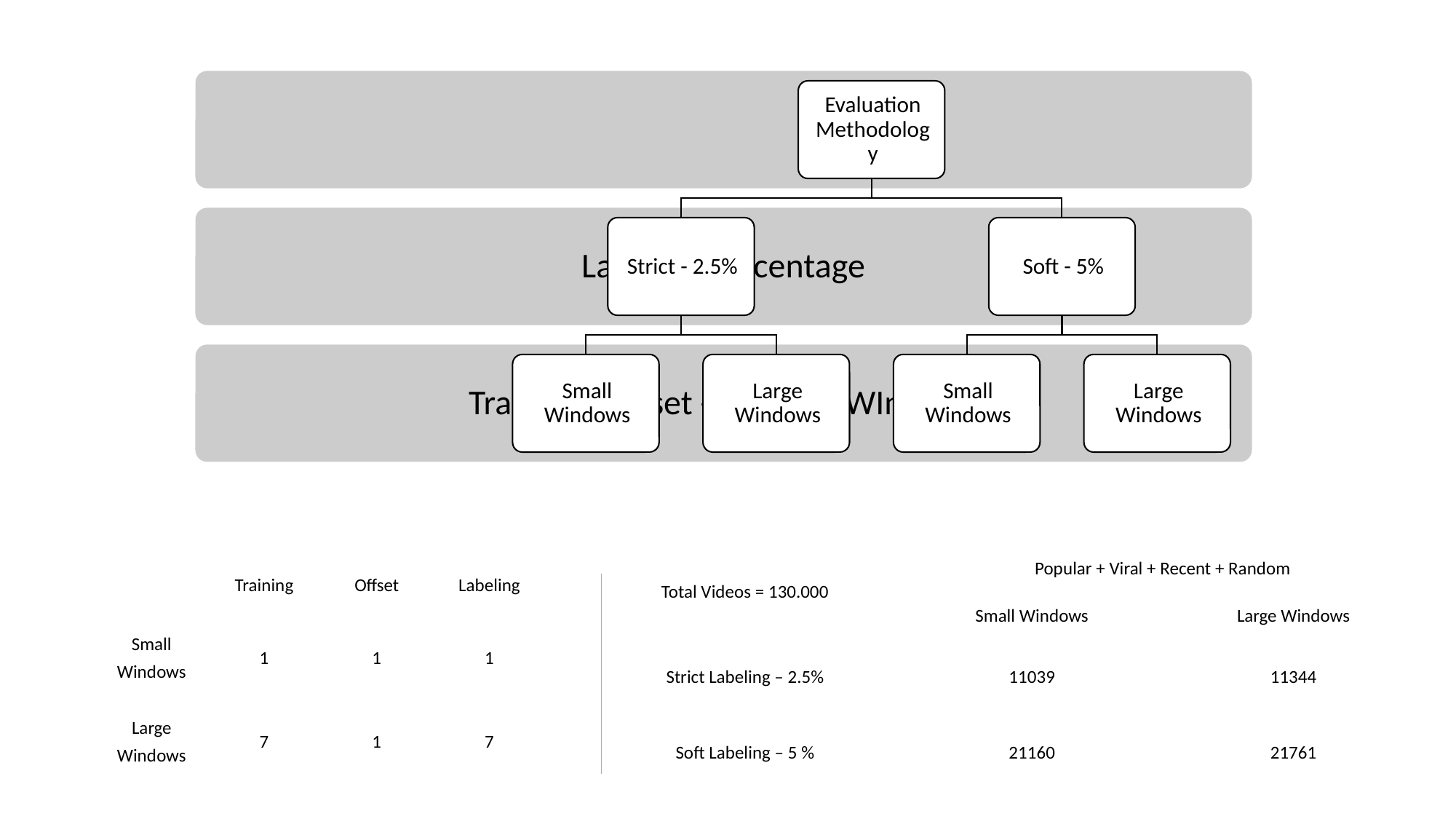

Training - Offset - Labeling WIndows
Labeling Percentage

Evaluation Methodology
Strict - 2.5%
Small Windows
Large Windows
Soft - 5%
Small Windows
Large Windows
| Total Videos = 130.000 | Popular + Viral + Recent + Random |  |
| --- | --- | --- |
|  | Small Windows | Large Windows |
| Strict Labeling – 2.5% | 11039 | 11344 |
| Soft Labeling – 5 % | 21160 | 21761 |
|  | Training | Offset | Labeling |
| --- | --- | --- | --- |
| Small Windows | 1 | 1 | 1 |
| Large Windows | 7 | 1 | 7 |